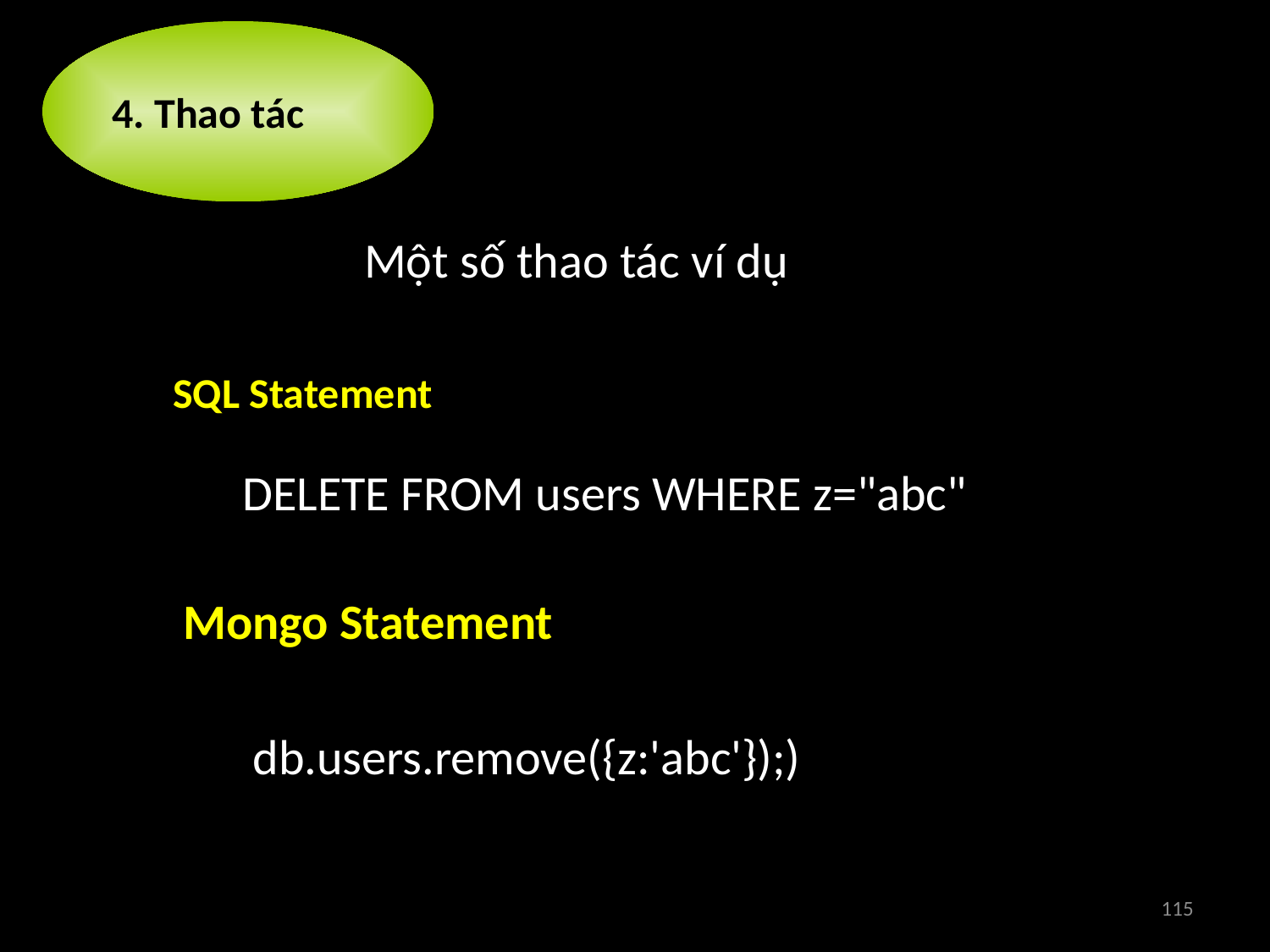

4. Thao tác
Một số thao tác ví dụ
SQL Statement
DELETE FROM users WHERE z="abc"
Mongo Statement
db.users.remove({z:'abc'});)
115